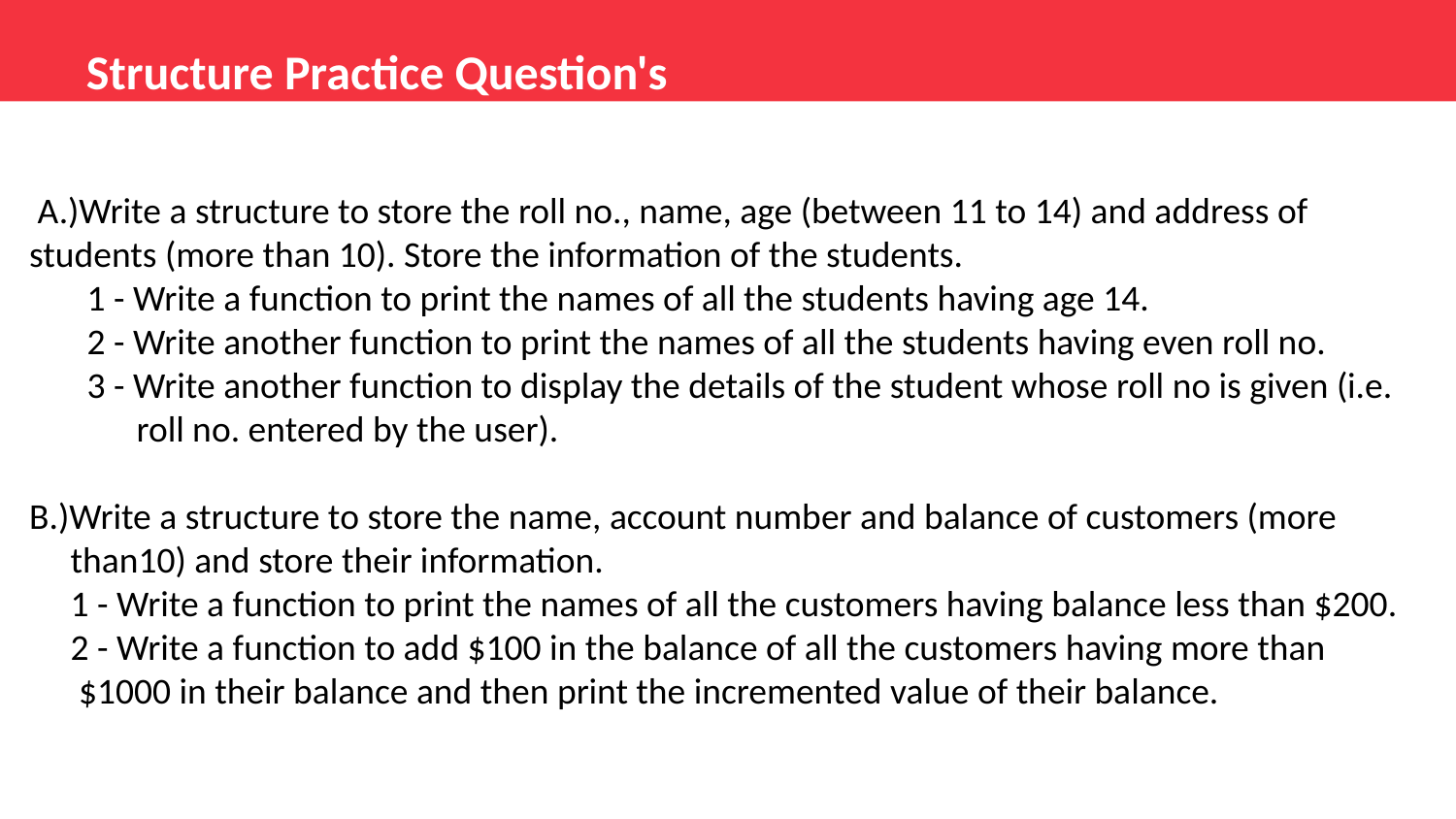

Structure Practice Question's

 A.)Write a structure to store the roll no., name, age (between 11 to 14) and address of students (more than 10). Store the information of the students.
       1 - Write a function to print the names of all the students having age 14.
       2 - Write another function to print the names of all the students having even roll no.
       3 - Write another function to display the details of the student whose roll no is given (i.e.                 roll no. entered by the user).

B.)Write a structure to store the name, account number and balance of customers (more               than10) and store their information.
     1 - Write a function to print the names of all the customers having balance less than $200.
     2 - Write a function to add $100 in the balance of all the customers having more than                  $1000 in their balance and then print the incremented value of their balance.